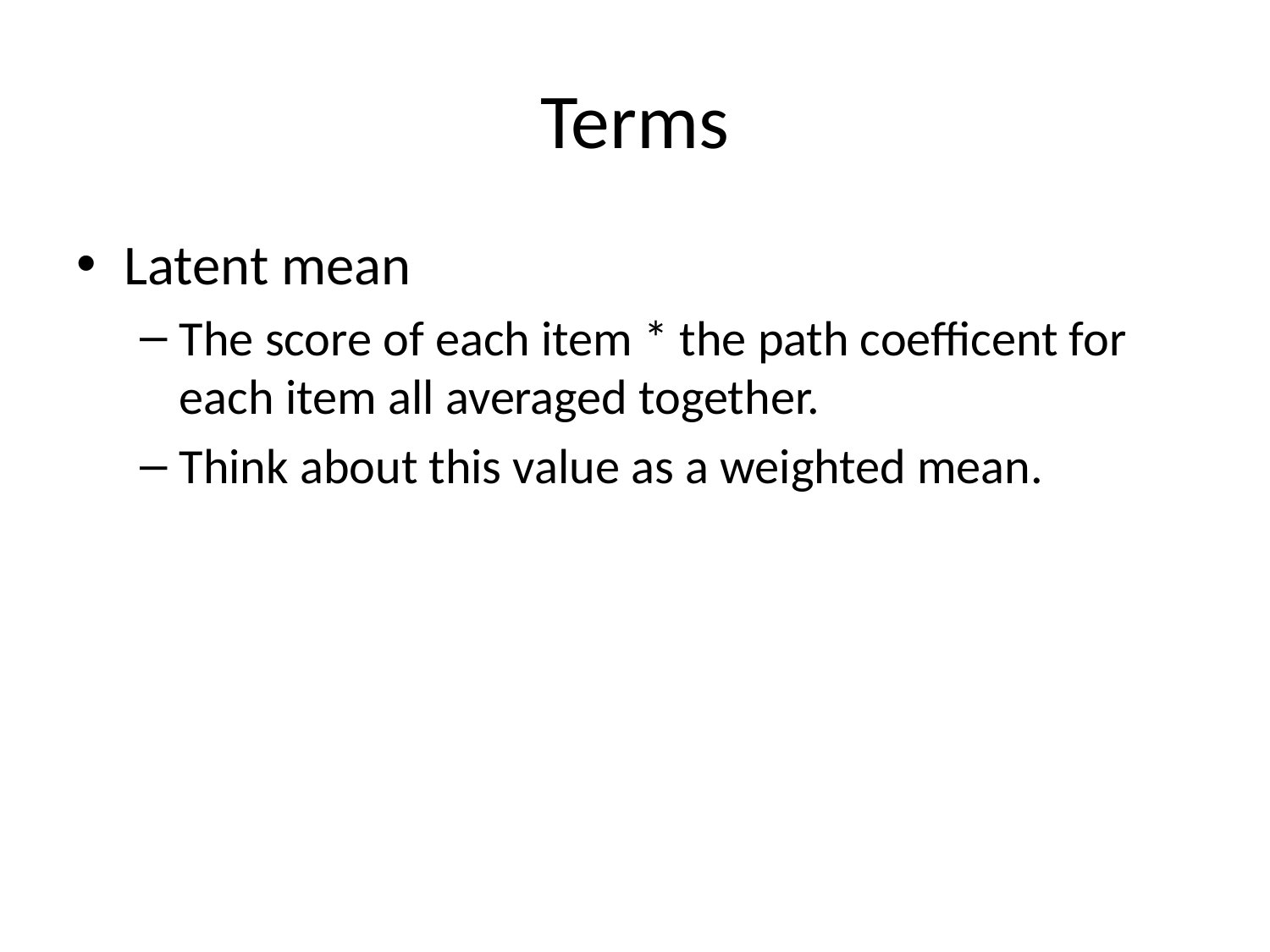

# Terms
Latent mean
The score of each item * the path coefficent for each item all averaged together.
Think about this value as a weighted mean.